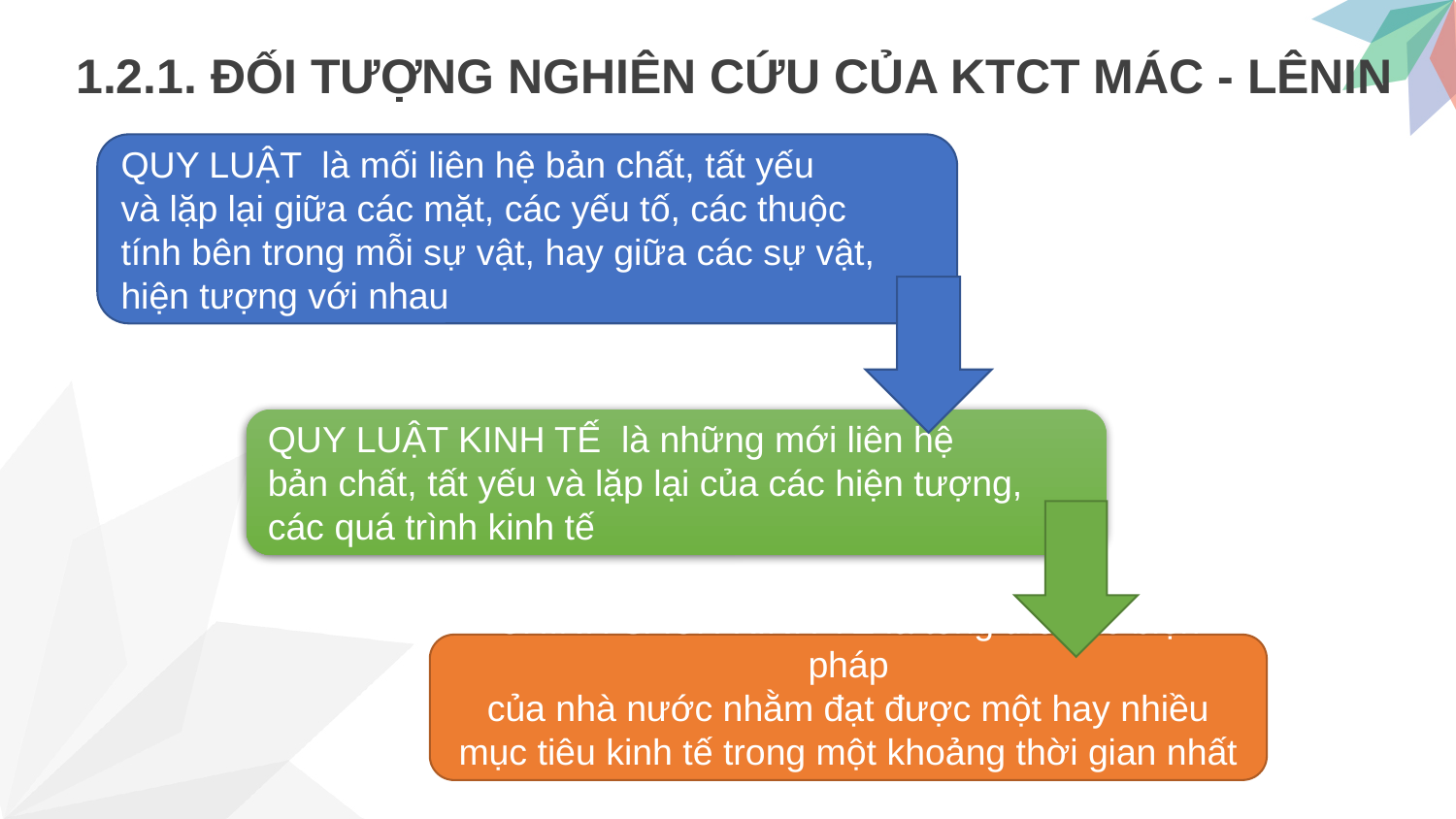

1.2.1. ĐỐI TƯỢNG NGHIÊN CỨU CỦA KTCT MÁC - LÊNIN
QUY LUẬT  là mối liên hệ bản chất, tất yếu
và lặp lại giữa các mặt, các yếu tố, các thuộc
tính bên trong mỗi sự vật, hay giữa các sự vật,
hiện tượng với nhau

QUY LUẬT KINH TẾ  là những mới liên hệ
bản chất, tất yếu và lặp lại của các hiện tượng,
các quá trình kinh tế

CHÍNH SÁCH KINH TẾ là tổng thể các biện pháp
của nhà nước nhằm đạt được một hay nhiều mục tiêu kinh tế trong một khoảng thời gian nhất định